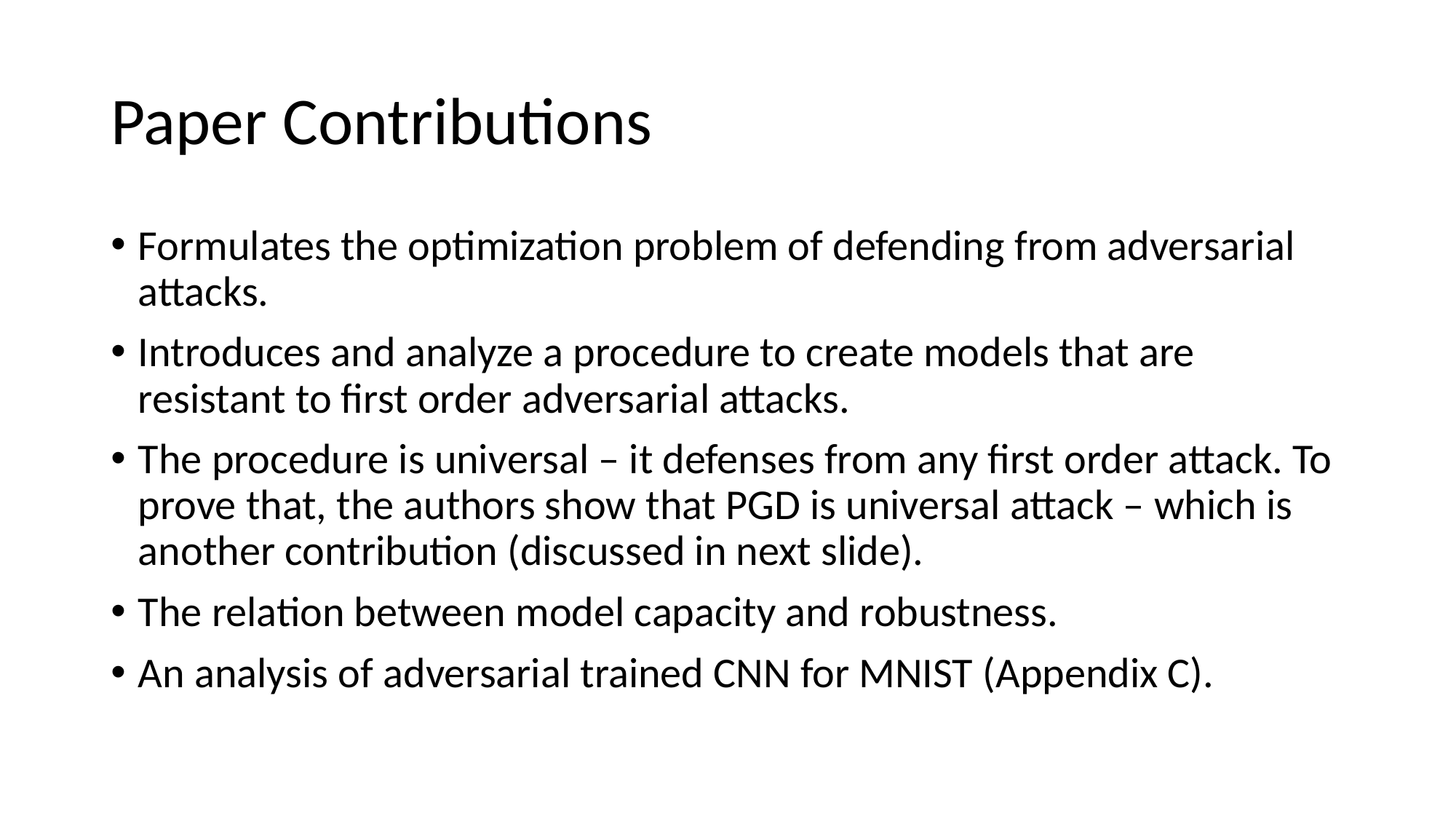

# Paper Contributions
Formulates the optimization problem of defending from adversarial attacks.
Introduces and analyze a procedure to create models that are resistant to first order adversarial attacks.
The procedure is universal – it defenses from any first order attack. To prove that, the authors show that PGD is universal attack – which is another contribution (discussed in next slide).
The relation between model capacity and robustness.
An analysis of adversarial trained CNN for MNIST (Appendix C).